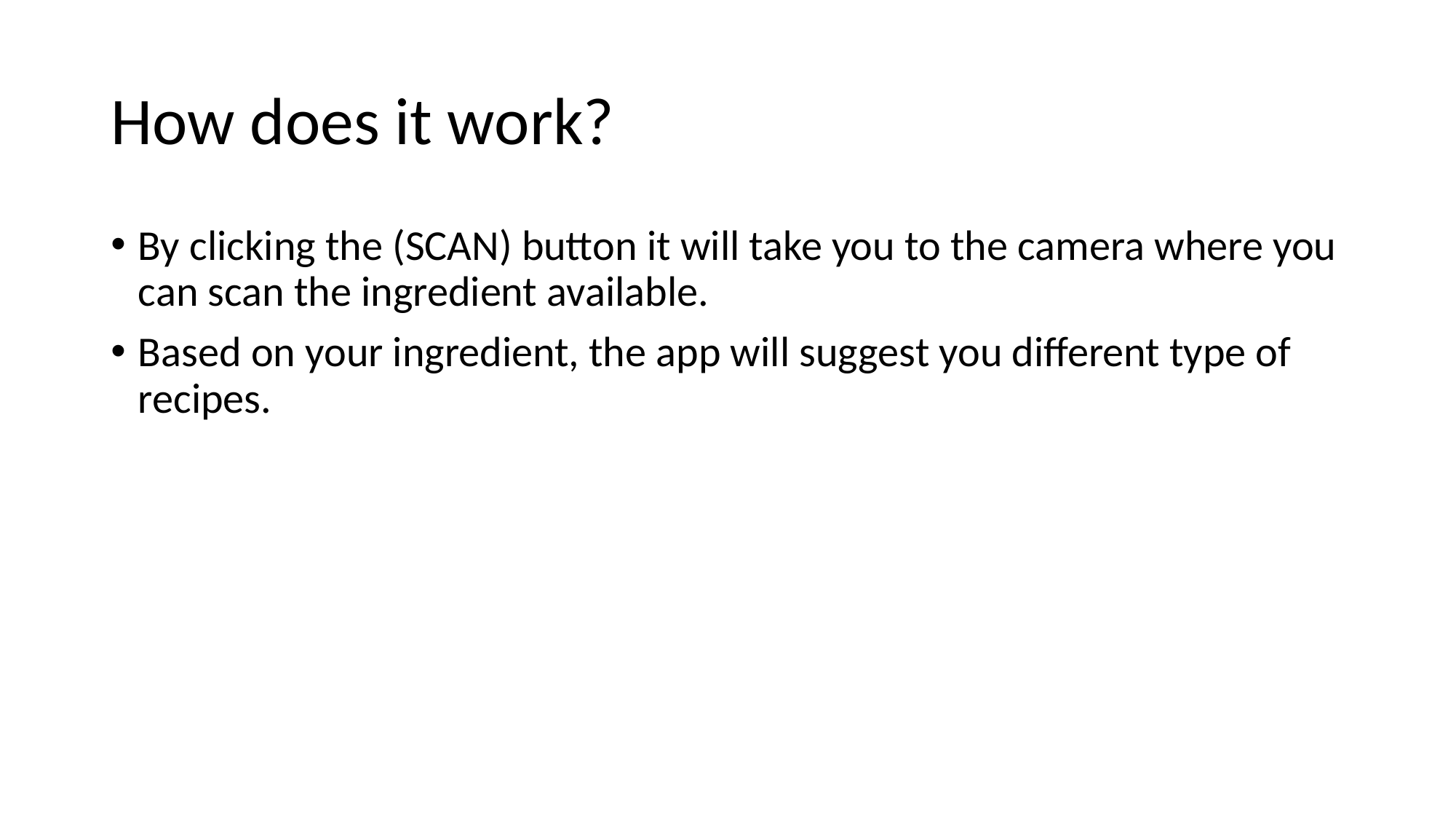

# How does it work?
By clicking the (SCAN) button it will take you to the camera where you can scan the ingredient available.
Based on your ingredient, the app will suggest you different type of recipes.